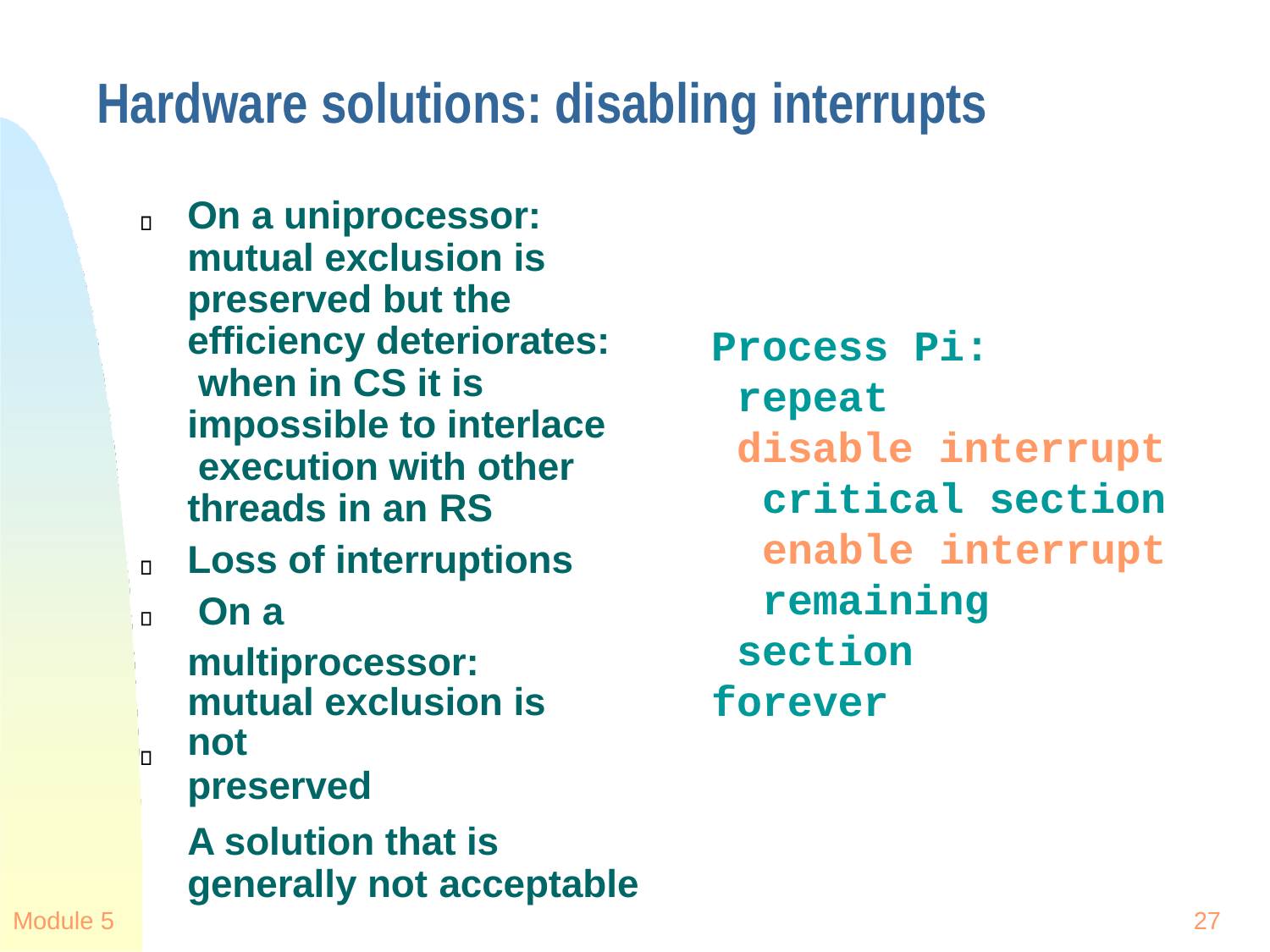

# Hardware solutions: disabling interrupts
On a uniprocessor:  mutual exclusion is  preserved but the  efficiency deteriorates:  when in CS it is  impossible to interlace  execution with other  threads in an RS
Loss of interruptions  On a multiprocessor:
mutual exclusion is not
preserved
A solution that is  generally not acceptable

Process Pi:  repeat
disable interrupt  critical section  enable interrupt  remaining section
forever

Module 5
27